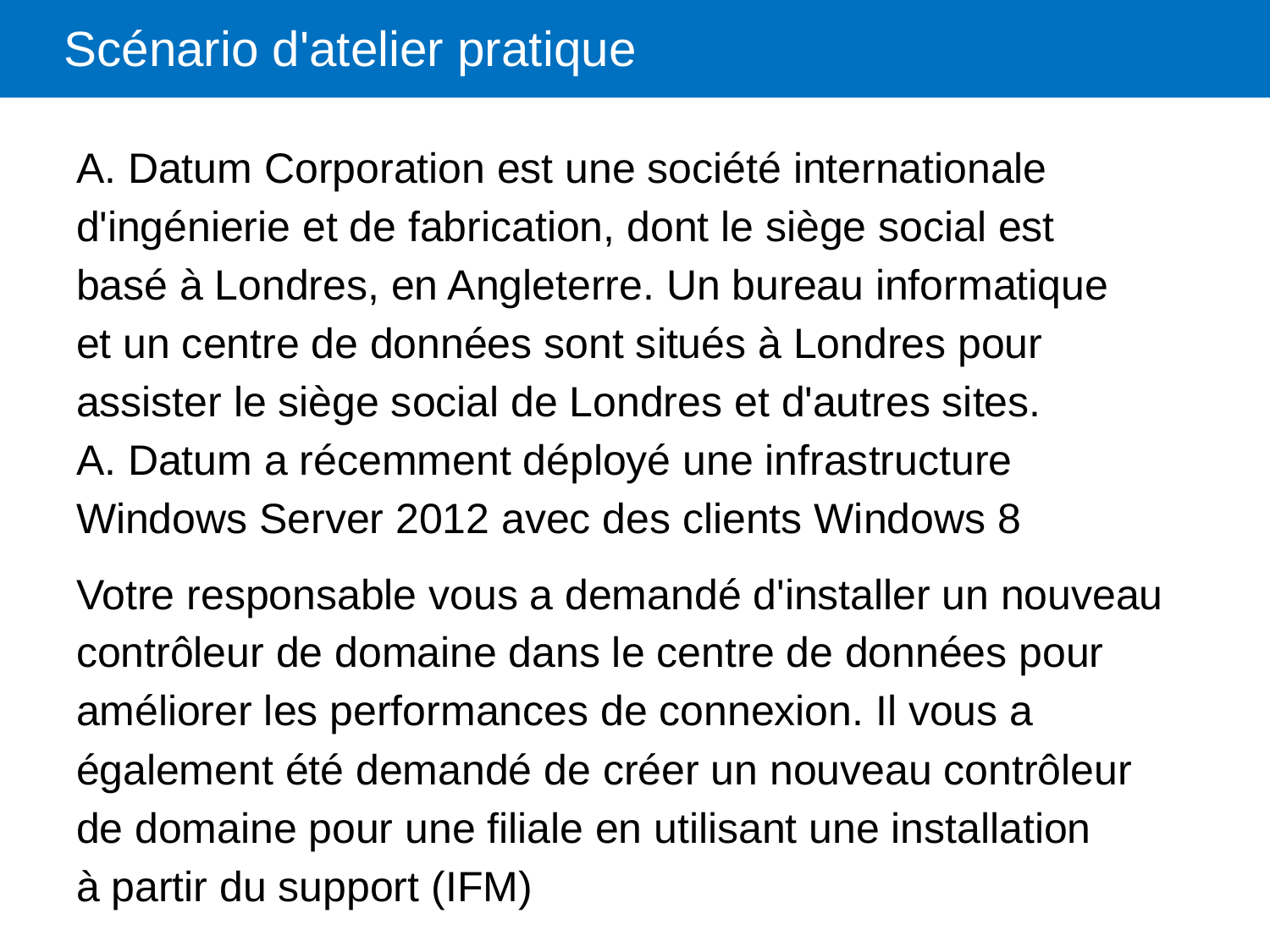

# Scénario d'atelier pratique
A. Datum Corporation est une société internationale d'ingénierie et de fabrication, dont le siège social est basé à Londres, en Angleterre. Un bureau informatique et un centre de données sont situés à Londres pour assister le siège social de Londres et d'autres sites. A. Datum a récemment déployé une infrastructure Windows Server 2012 avec des clients Windows 8
Votre responsable vous a demandé d'installer un nouveau contrôleur de domaine dans le centre de données pour améliorer les performances de connexion. Il vous a également été demandé de créer un nouveau contrôleur de domaine pour une filiale en utilisant une installation à partir du support (IFM)